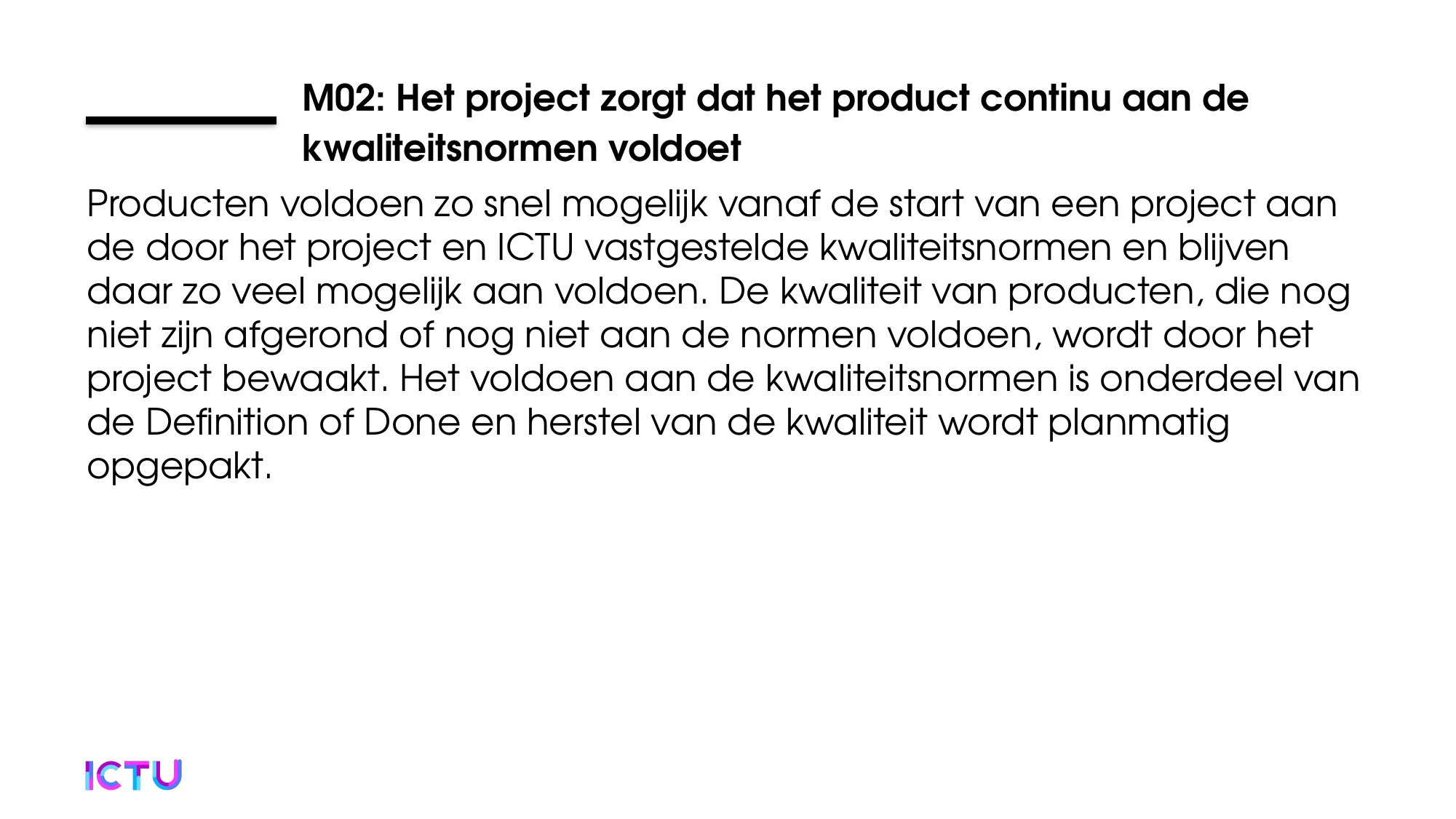

# M02: Het project zorgt dat het product continu aan de kwaliteitsnormen voldoet
Producten voldoen zo snel mogelijk vanaf de start van een project aan de door het project en ICTU vastgestelde kwaliteitsnormen en blijven daar zo veel mogelijk aan voldoen. De kwaliteit van producten, die nog niet zijn afgerond of nog niet aan de normen voldoen, wordt door het project bewaakt. Het voldoen aan de kwaliteitsnormen is onderdeel van de Definition of Done en herstel van de kwaliteit wordt planmatig opgepakt.